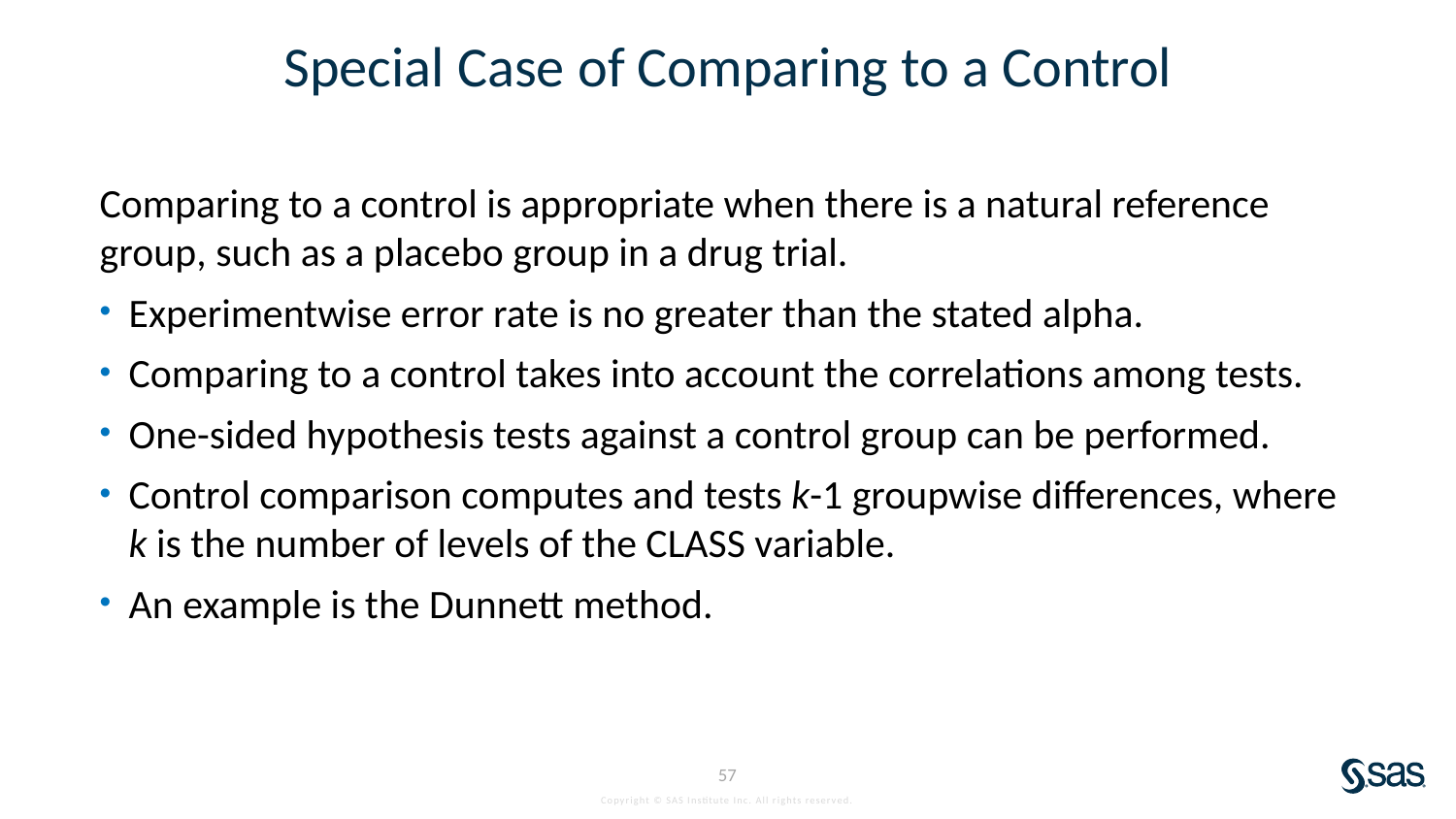

# Special Case of Comparing to a Control
Comparing to a control is appropriate when there is a natural reference group, such as a placebo group in a drug trial.
Experimentwise error rate is no greater than the stated alpha.
Comparing to a control takes into account the correlations among tests.
One-sided hypothesis tests against a control group can be performed.
Control comparison computes and tests k-1 groupwise differences, where
k is the number of levels of the CLASS variable.
An example is the Dunnett method.